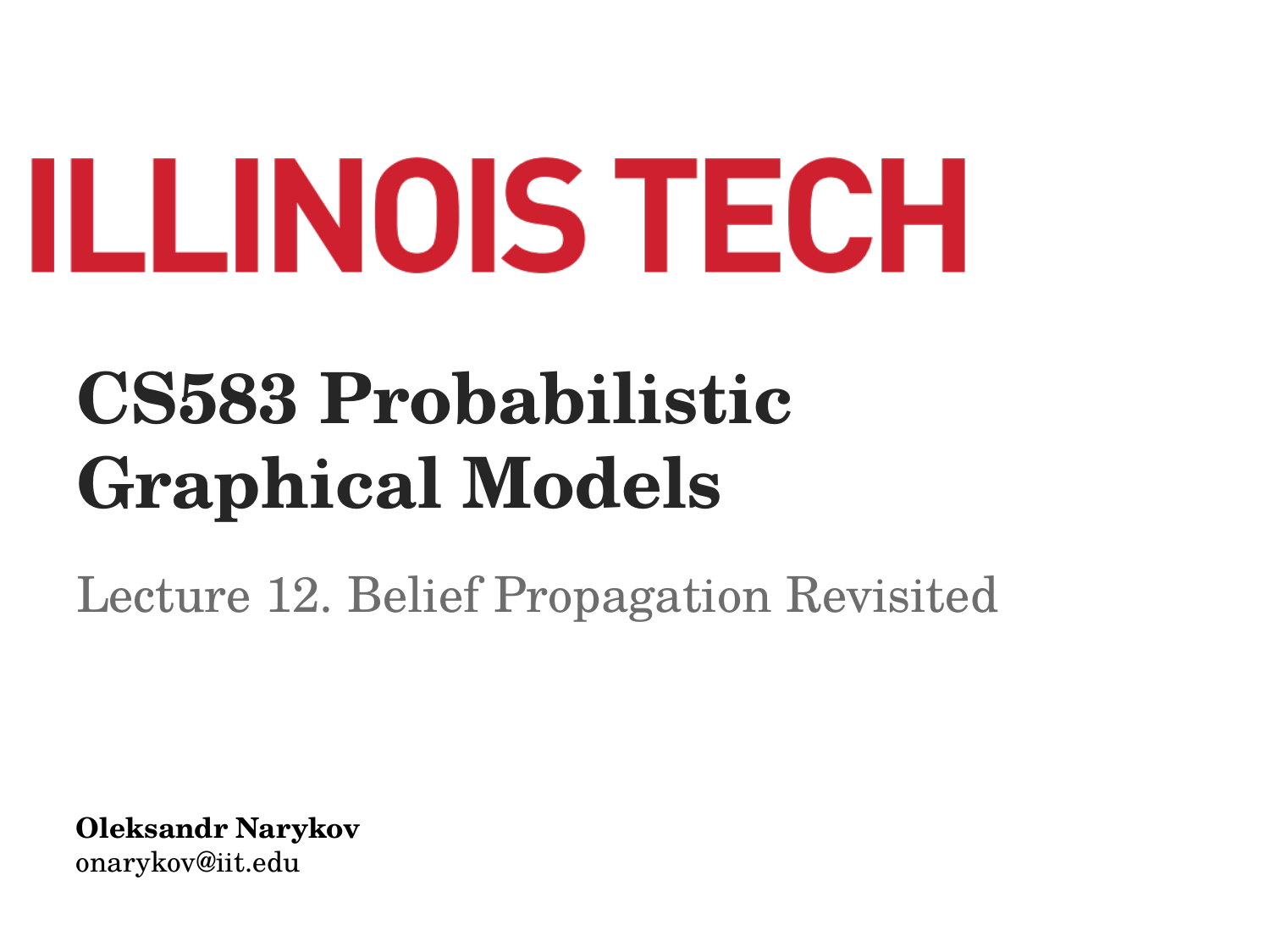

# CS583 Probabilistic Graphical Models
Lecture 12. Belief Propagation Revisited
Oleksandr Narykov
onarykov@iit.edu